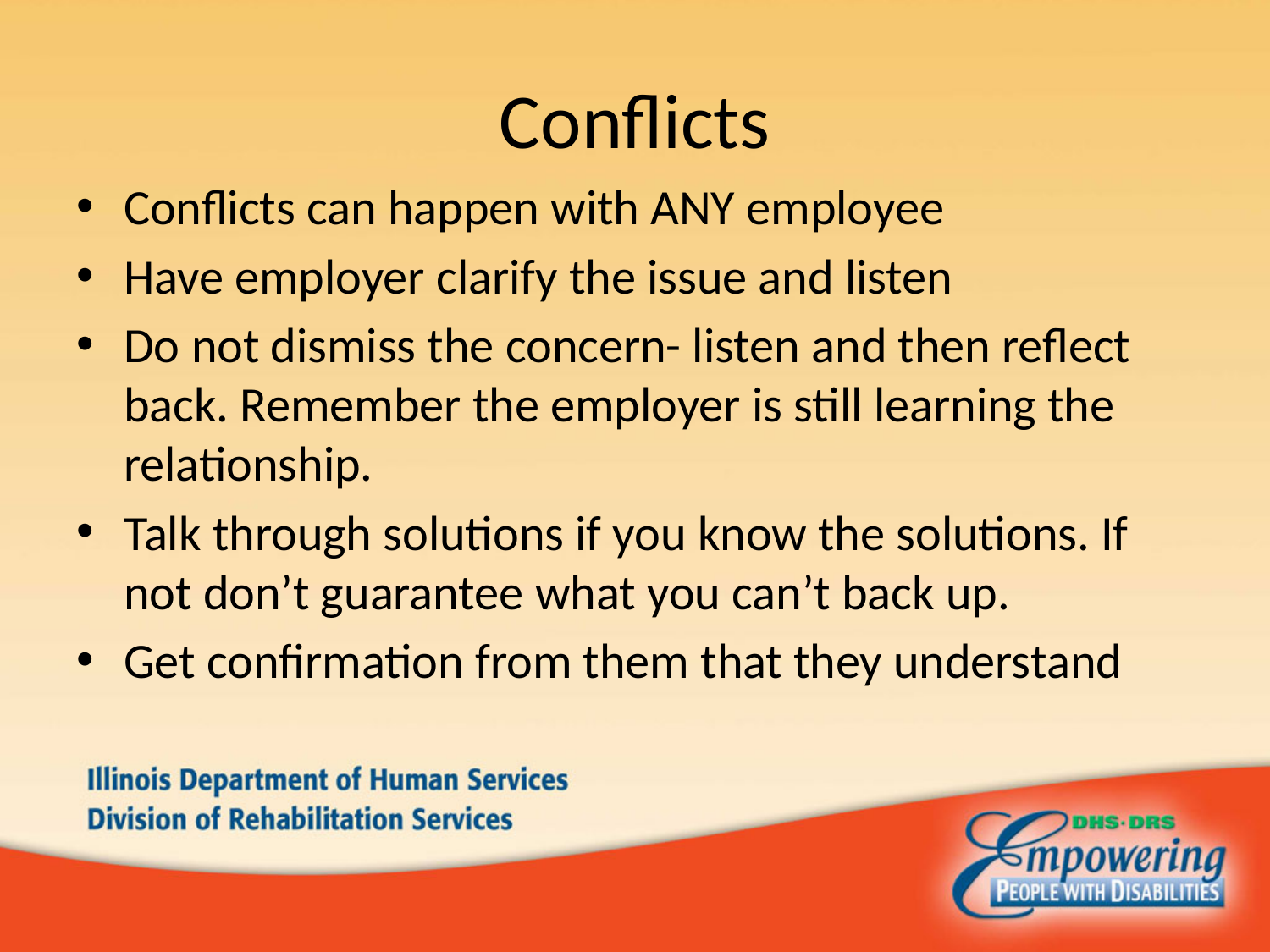

# Conflicts
Conflicts can happen with ANY employee
Have employer clarify the issue and listen
Do not dismiss the concern- listen and then reflect back. Remember the employer is still learning the relationship.
Talk through solutions if you know the solutions. If not don’t guarantee what you can’t back up.
Get confirmation from them that they understand